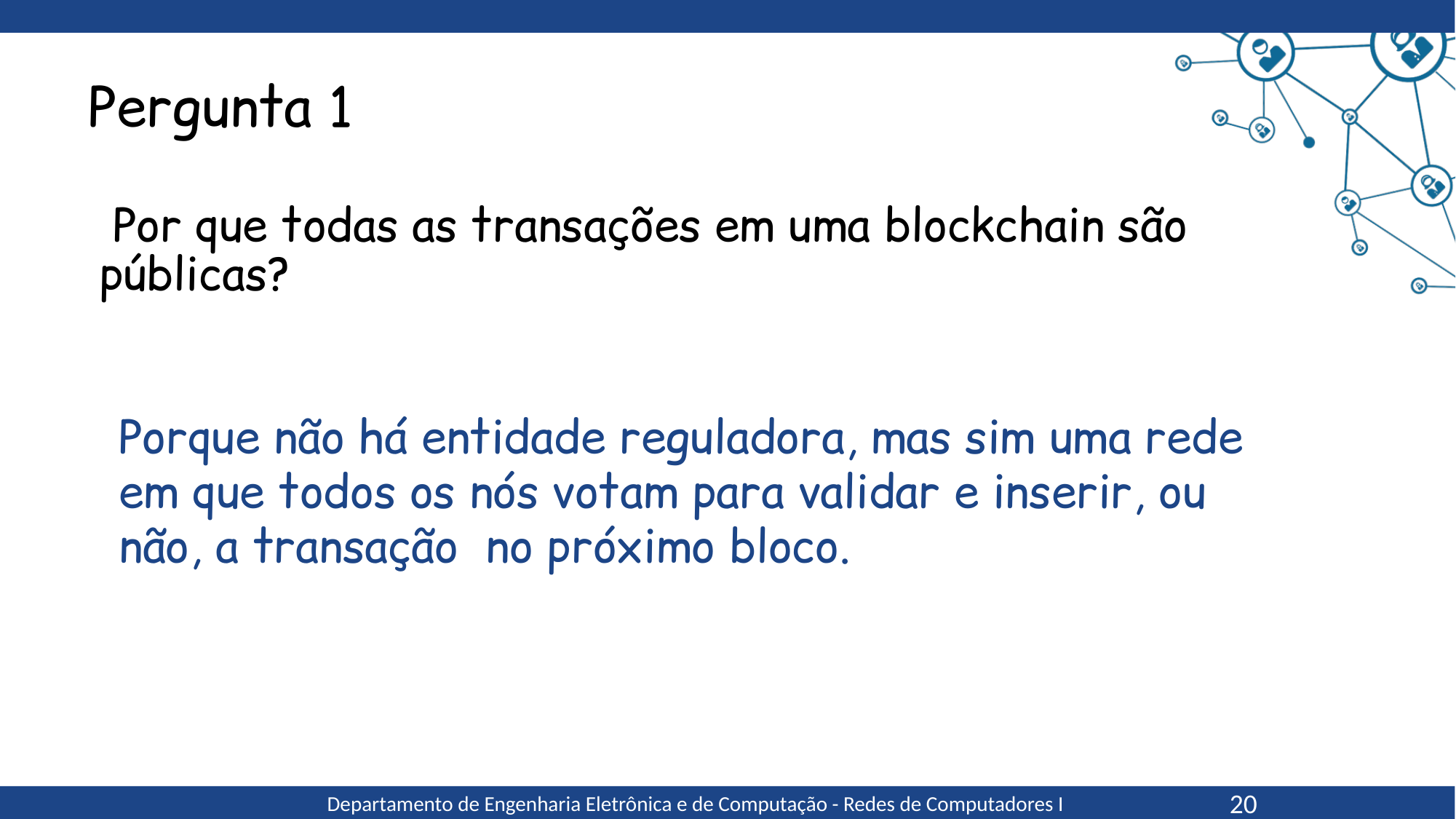

Pergunta 1
 Por que todas as transações em uma blockchain são   públicas?
Porque não há entidade reguladora, mas sim uma rede em que todos os nós votam para validar e inserir, ou não, a transação  no próximo bloco.

20